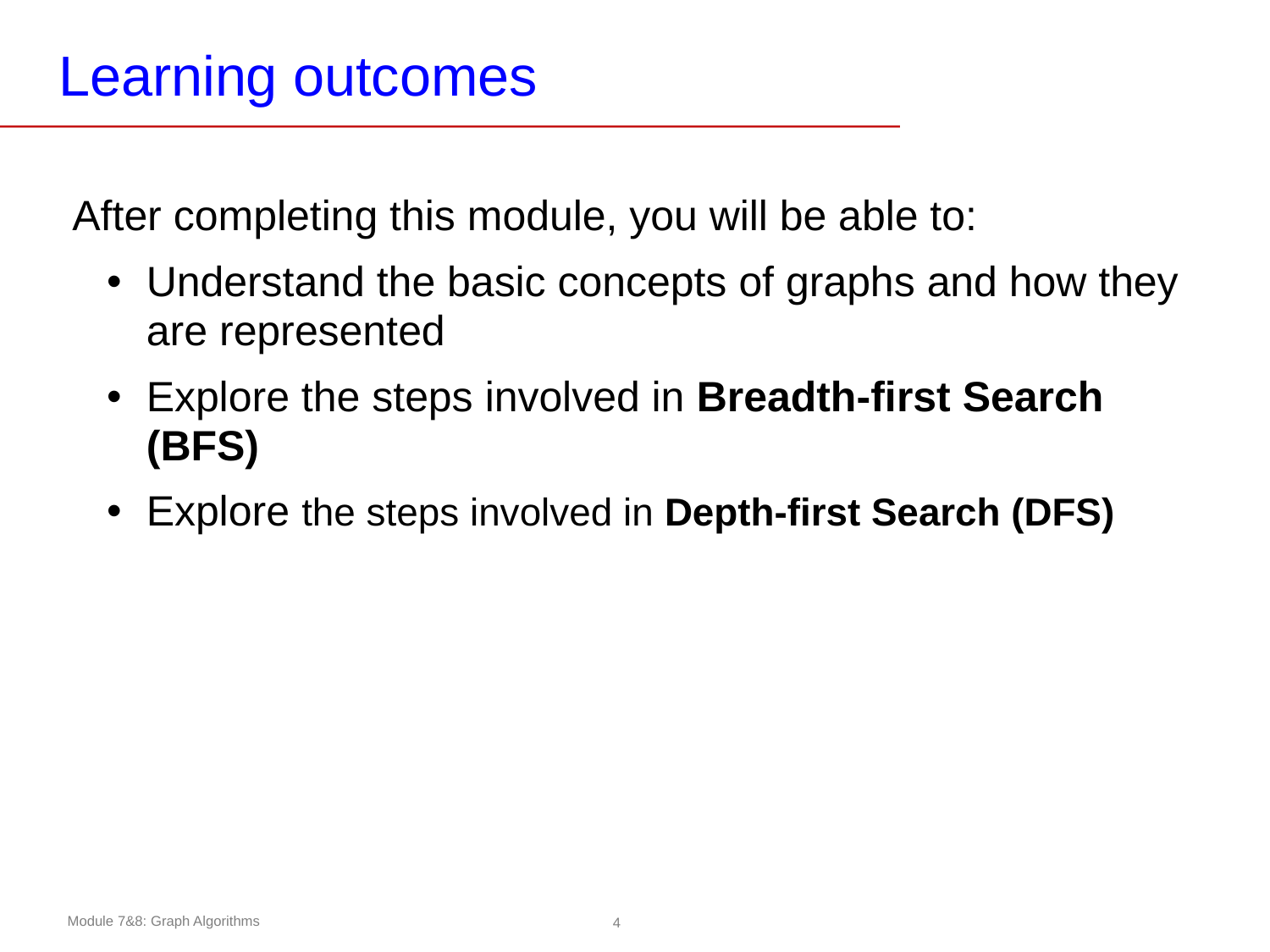

# Learning outcomes
After completing this module, you will be able to:
Understand the basic concepts of graphs and how they are represented
Explore the steps involved in Breadth-first Search (BFS)
Explore the steps involved in Depth-first Search (DFS)